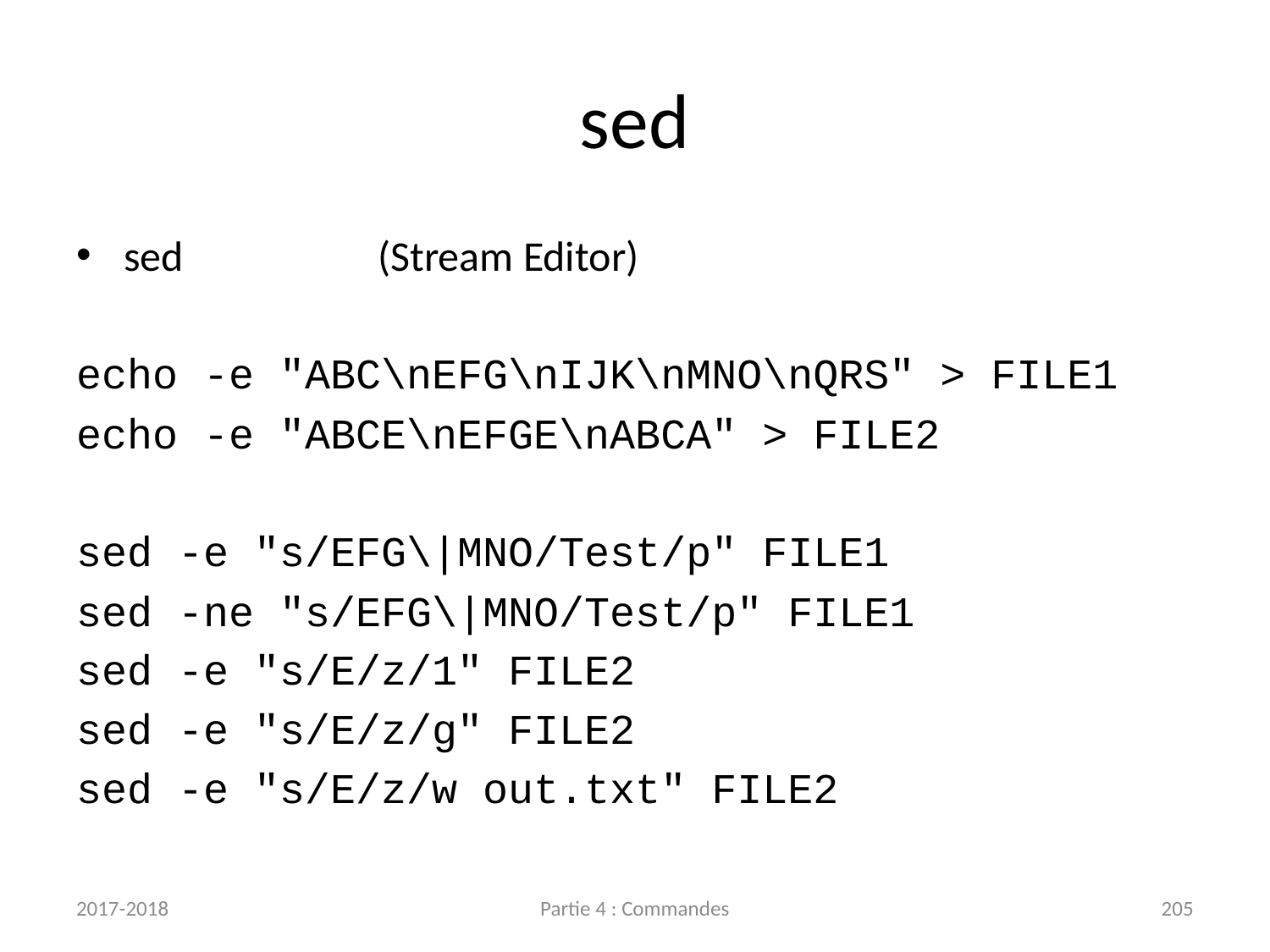

# sed
sed		(Stream Editor)

echo -e "ABC\nEFG\nIJK\nMNO\nQRS" > FILE1
echo -e "ABCE\nEFGE\nABCA" > FILE2

sed -e "s/EFG\|MNO/Test/p" FILE1
sed -ne "s/EFG\|MNO/Test/p" FILE1
sed -e "s/E/z/1" FILE2
sed -e "s/E/z/g" FILE2
sed -e "s/E/z/w out.txt" FILE2

2017-2018
Partie 4 : Commandes
205